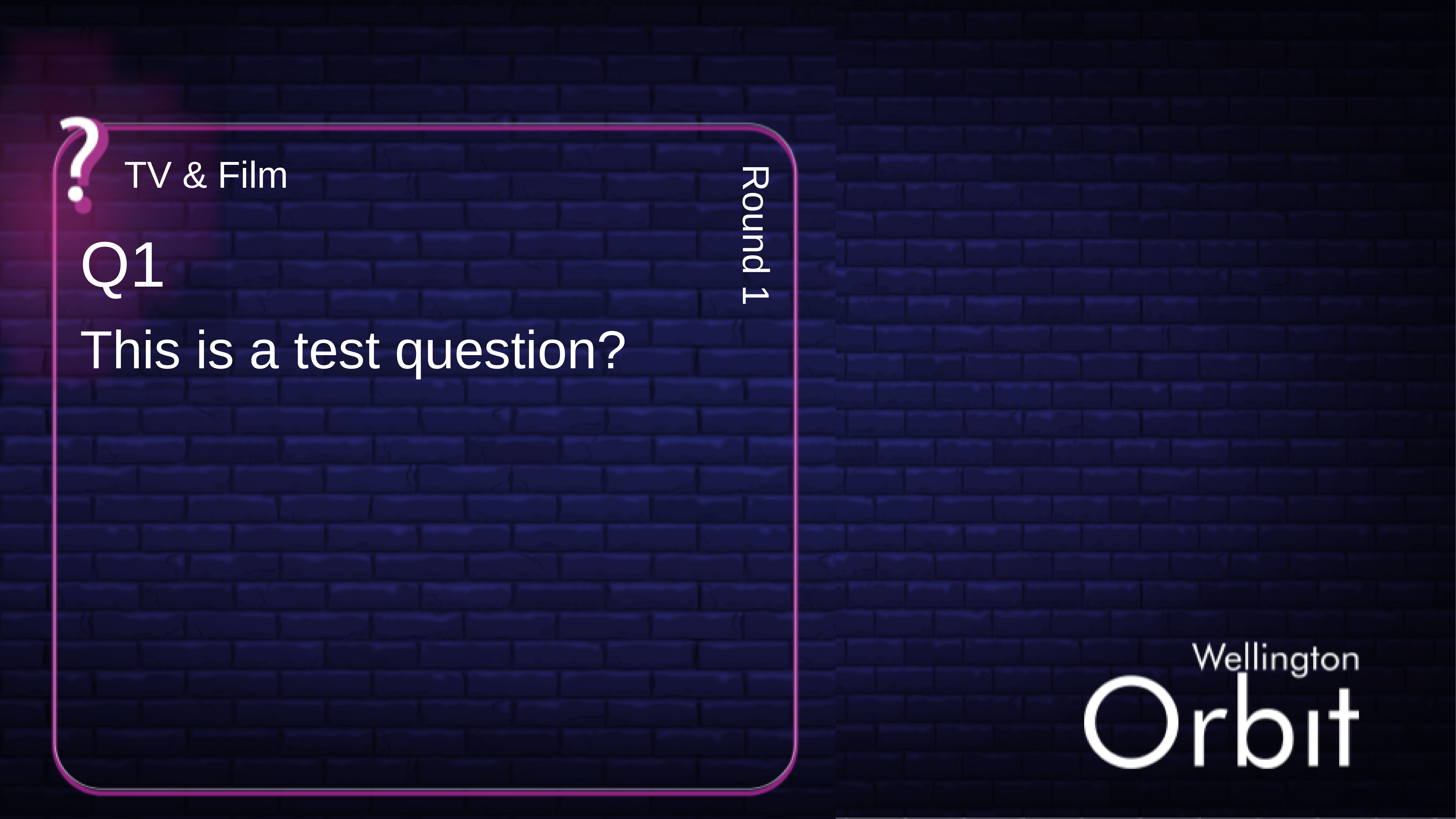

TV & Film
Q1
Round 1
This is a test question?